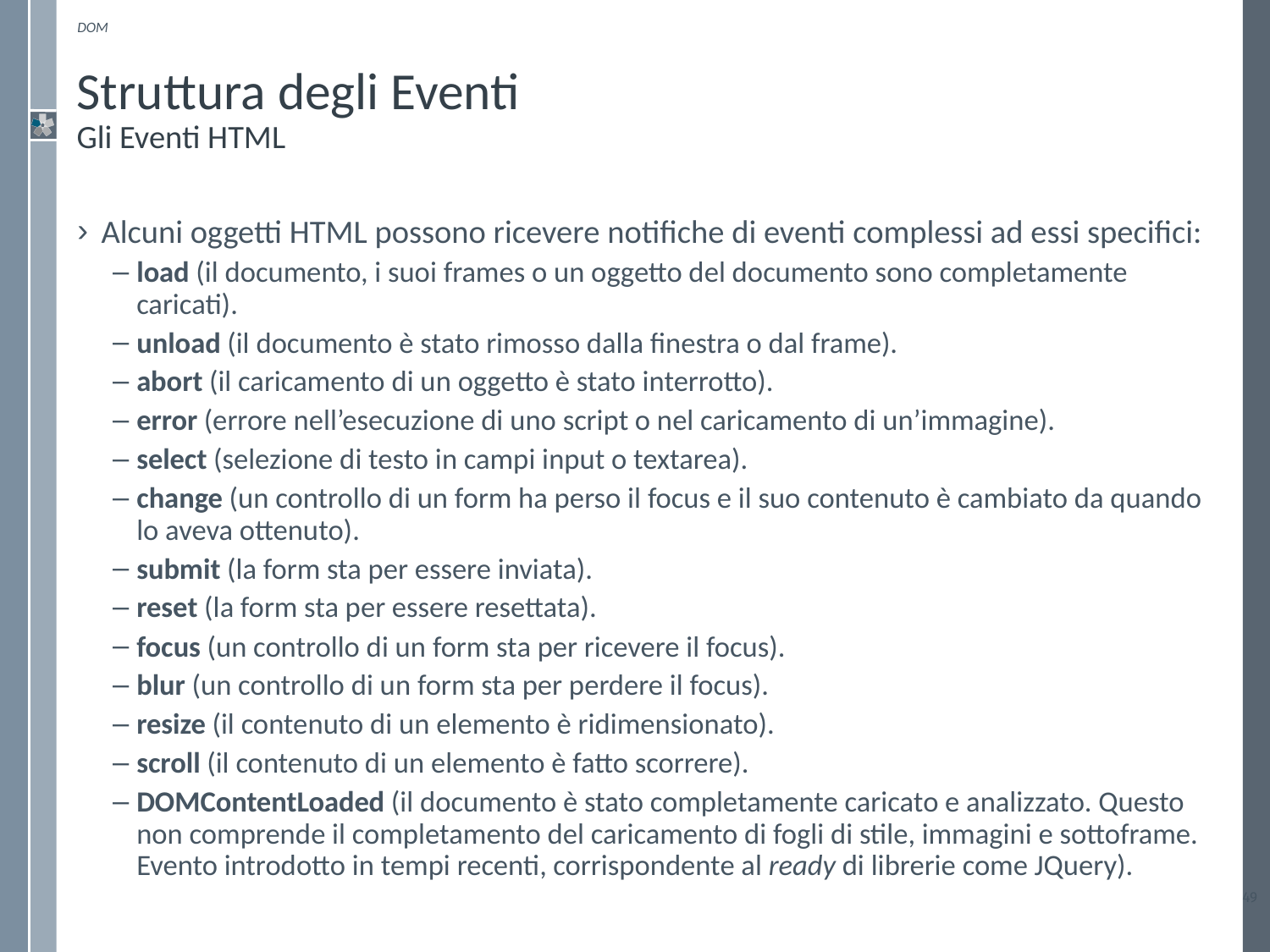

DOM
# Struttura degli Eventi Gli Eventi HTML
Alcuni oggetti HTML possono ricevere notifiche di eventi complessi ad essi specifici:
load (il documento, i suoi frames o un oggetto del documento sono completamente caricati).
unload (il documento è stato rimosso dalla finestra o dal frame).
abort (il caricamento di un oggetto è stato interrotto).
error (errore nell’esecuzione di uno script o nel caricamento di un’immagine).
select (selezione di testo in campi input o textarea).
change (un controllo di un form ha perso il focus e il suo contenuto è cambiato da quando lo aveva ottenuto).
submit (la form sta per essere inviata).
reset (la form sta per essere resettata).
focus (un controllo di un form sta per ricevere il focus).
blur (un controllo di un form sta per perdere il focus).
resize (il contenuto di un elemento è ridimensionato).
scroll (il contenuto di un elemento è fatto scorrere).
DOMContentLoaded (il documento è stato completamente caricato e analizzato. Questo non comprende il completamento del caricamento di fogli di stile, immagini e sottoframe. Evento introdotto in tempi recenti, corrispondente al ready di librerie come JQuery).
49